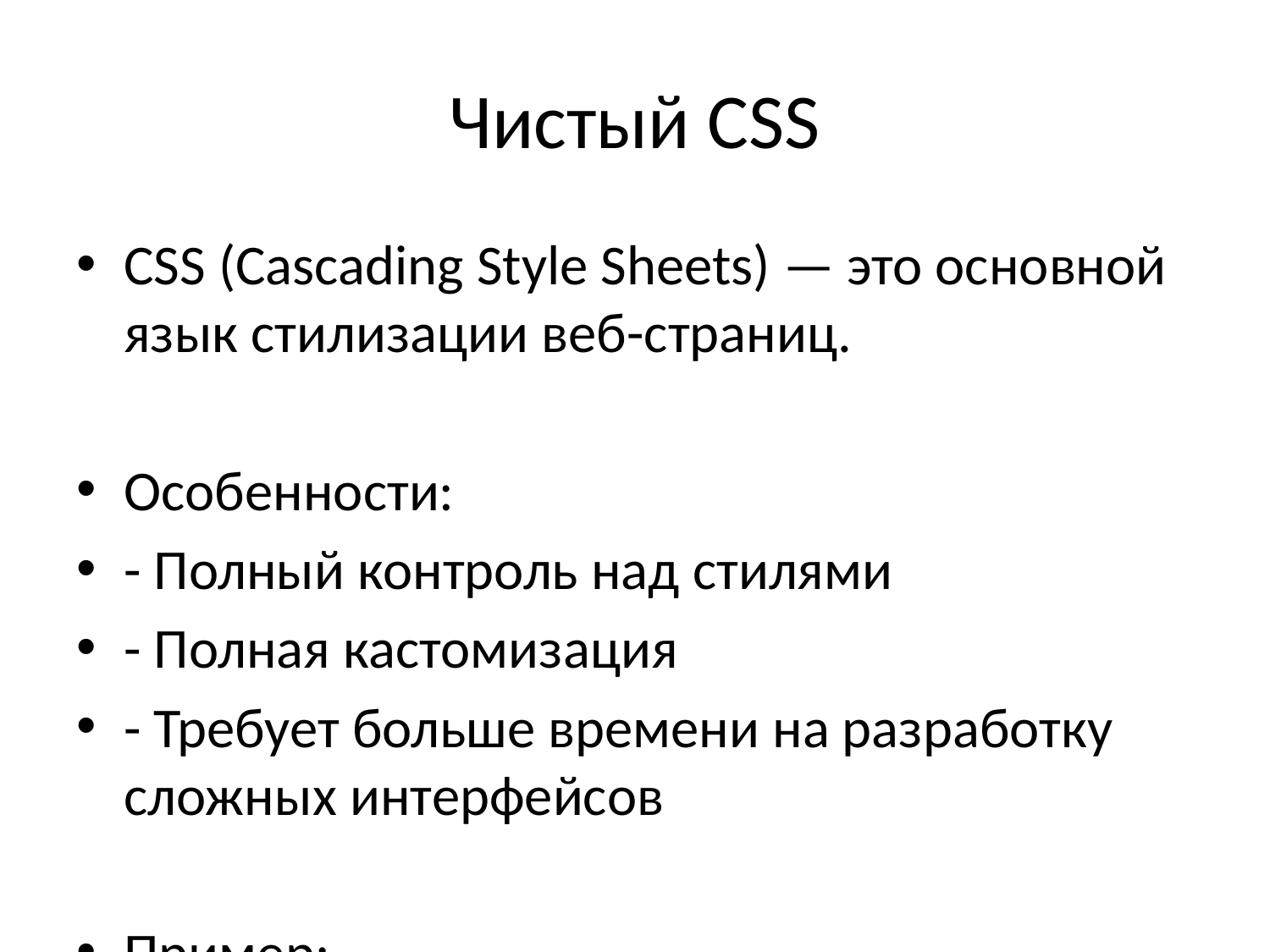

# Чистый CSS
CSS (Cascading Style Sheets) — это основной язык стилизации веб-страниц.

Особенности:
- Полный контроль над стилями
- Полная кастомизация
- Требует больше времени на разработку сложных интерфейсов

Пример:
```css
body {
  background-color: #f0f0f0;
  font-family: Arial, sans-serif;
}
```